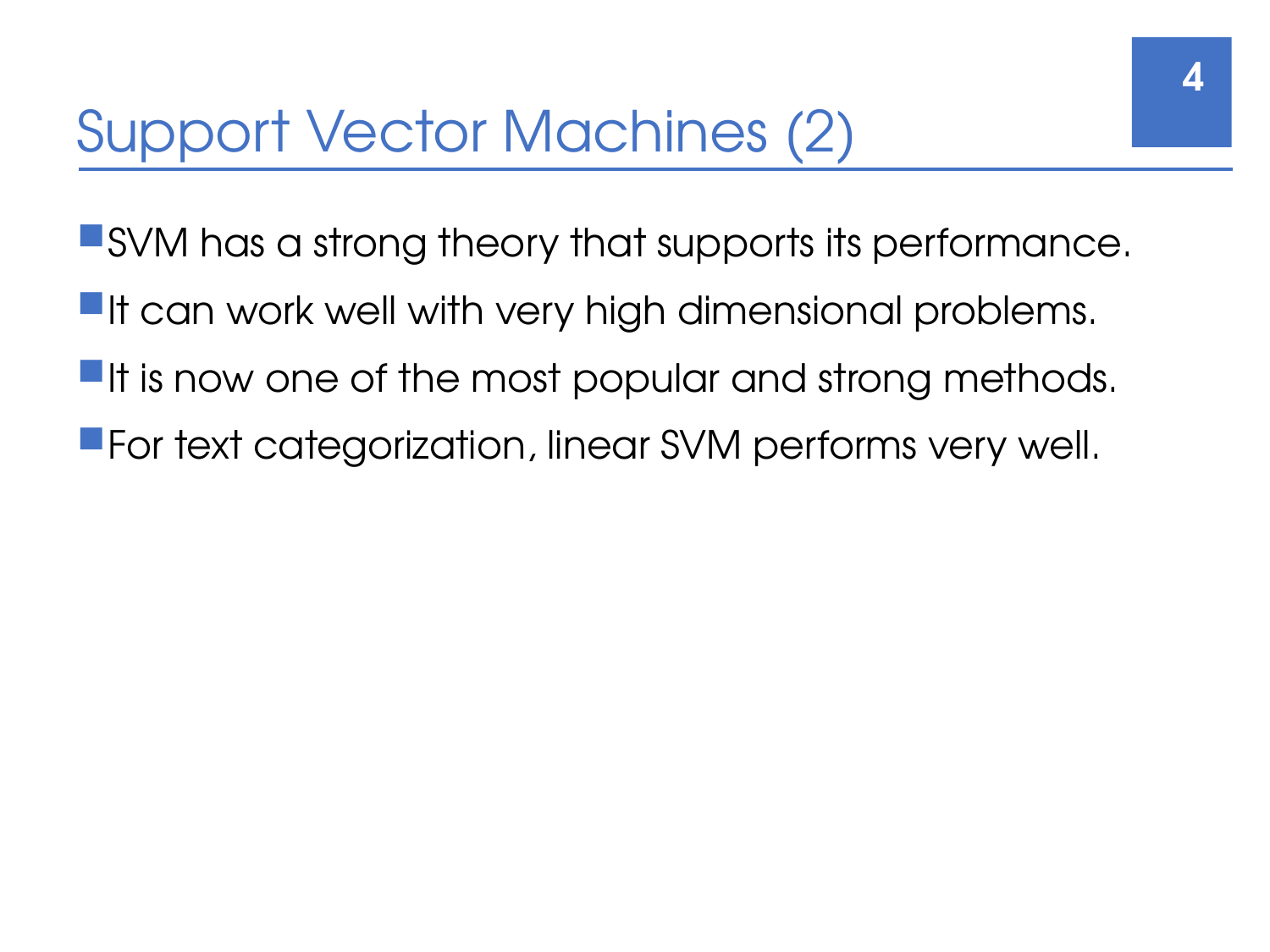

4
# Support Vector Machines (2)

SVM has a strong theory that supports its performance.
It can work well with very high dimensional problems.
It is now one of the most popular and strong methods.
For text categorization, linear SVM performs very well.